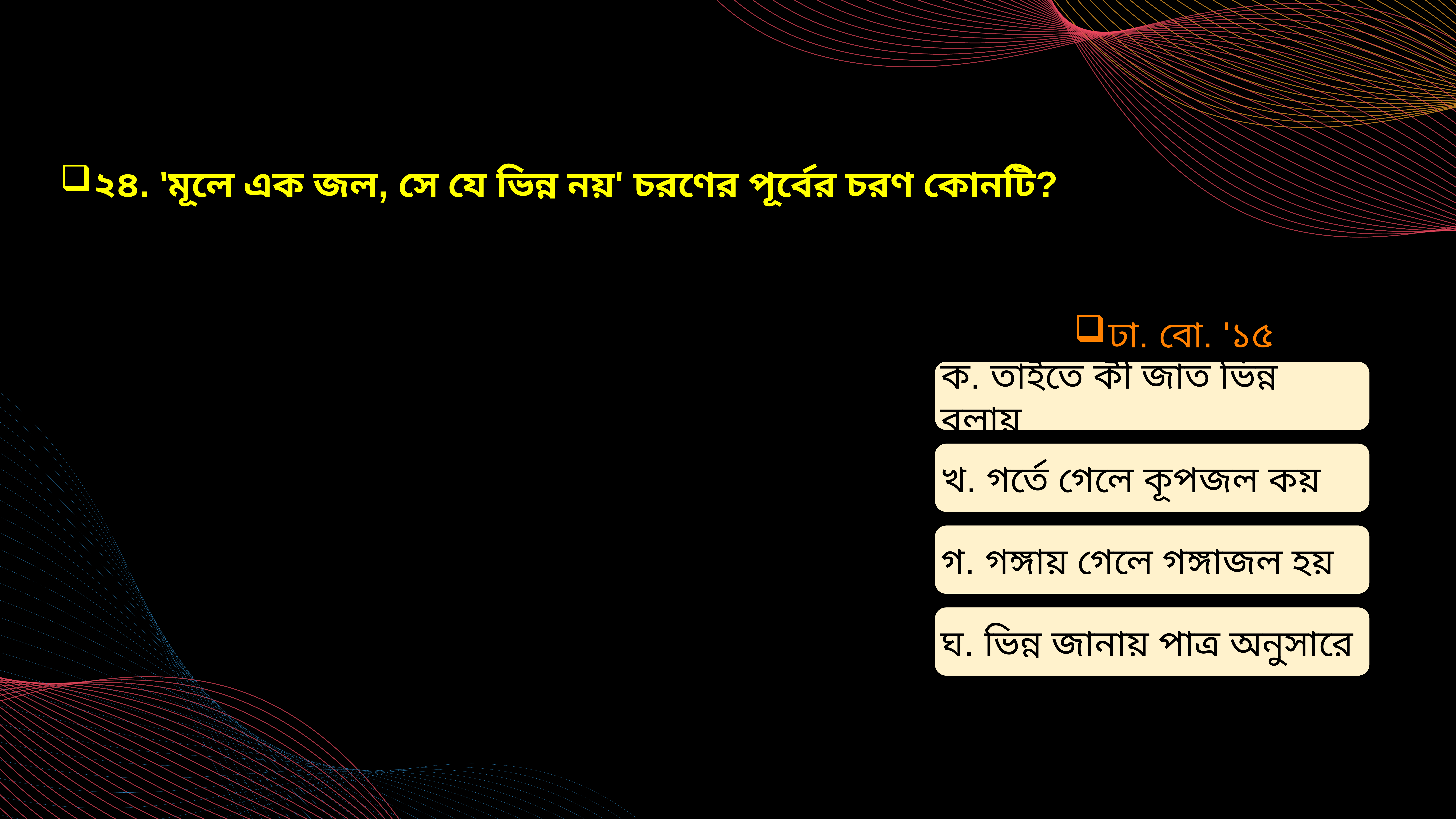

২৪. 'মূলে এক জল, সে যে ভিন্ন নয়' চরণের পূর্বের চরণ কোনটি?
ঢা. বো. '১৫
ক. তাইতে কী জাত ভিন্ন বলায়
খ. গর্তে গেলে কূপজল কয়
গ. গঙ্গায় গেলে গঙ্গাজল হয়
ঘ. ভিন্ন জানায় পাত্র অনুসারে